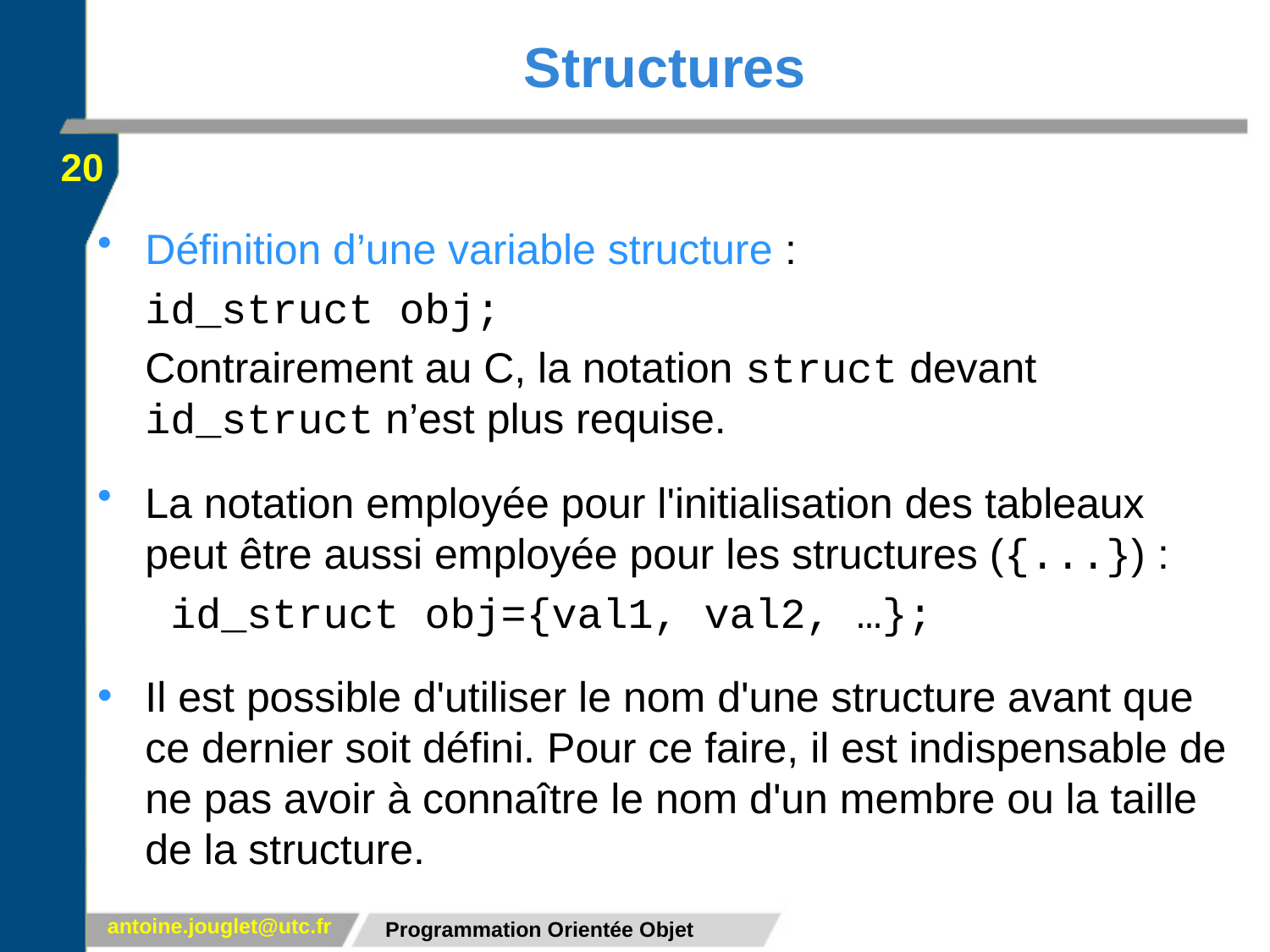

# Structures
20
Définition d’une variable structure :
	id_struct obj;
	Contrairement au C, la notation struct devant id_struct n’est plus requise.

La notation employée pour l'initialisation des tableaux peut être aussi employée pour les structures ({...}) :
	 id_struct obj={val1, val2, …};

Il est possible d'utiliser le nom d'une structure avant que ce dernier soit défini. Pour ce faire, il est indispensable de ne pas avoir à connaître le nom d'un membre ou la taille de la structure.